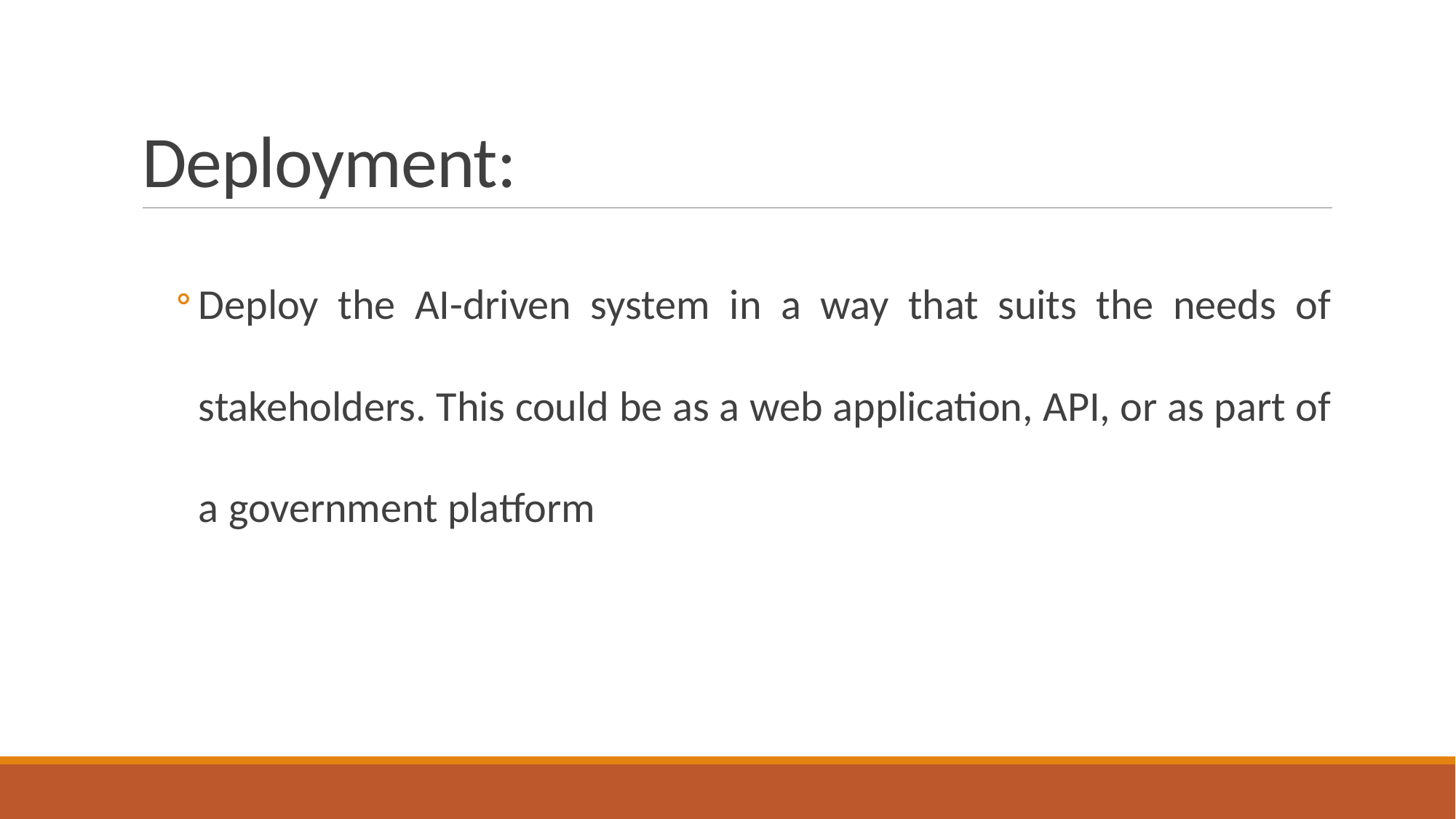

# Deployment:
Deploy the AI-driven system in a way that suits the needs of stakeholders. This could be as a web application, API, or as part of a government platform